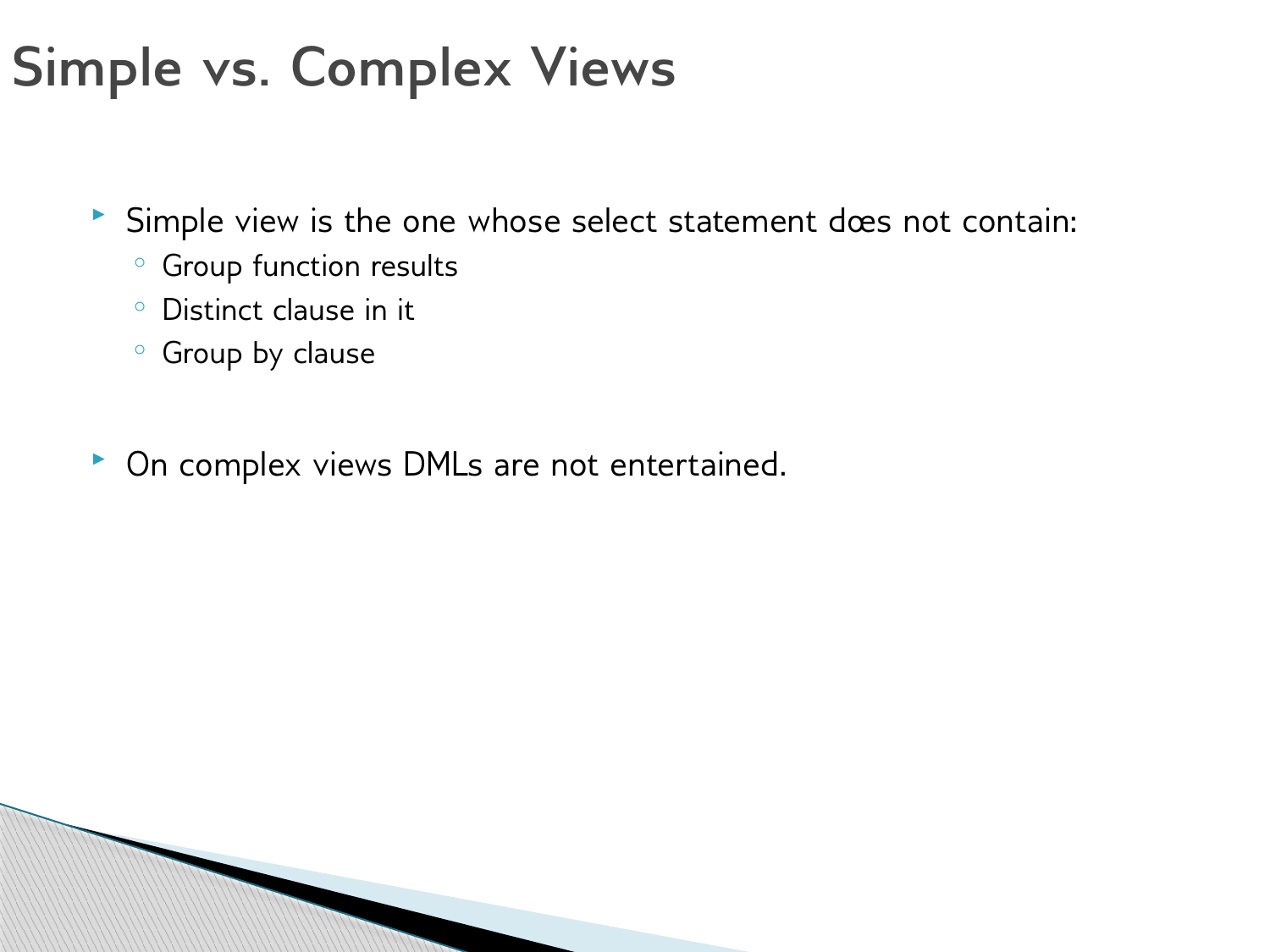

# Simple vs. Complex Views
Simple view is the one whose select statement does not contain:
Group function results
Distinct clause in it
Group by clause

On complex views DMLs are not entertained.